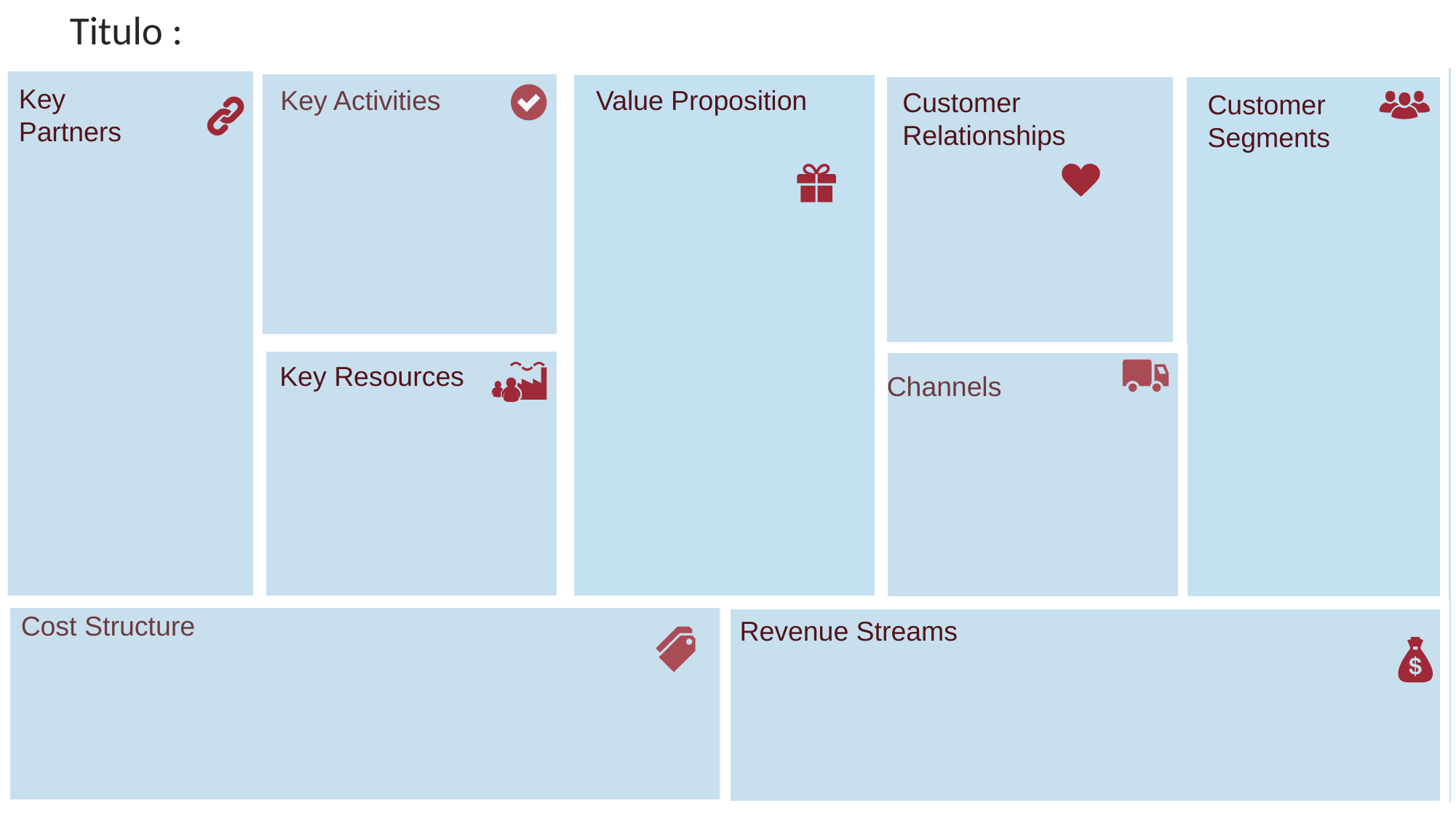

# Titulo :

Key
Partners
Key Activities
Value Proposition
Customer
Relationships
Customer
Segments

Key Resources

Channels

Cost Structure

Revenue Streams